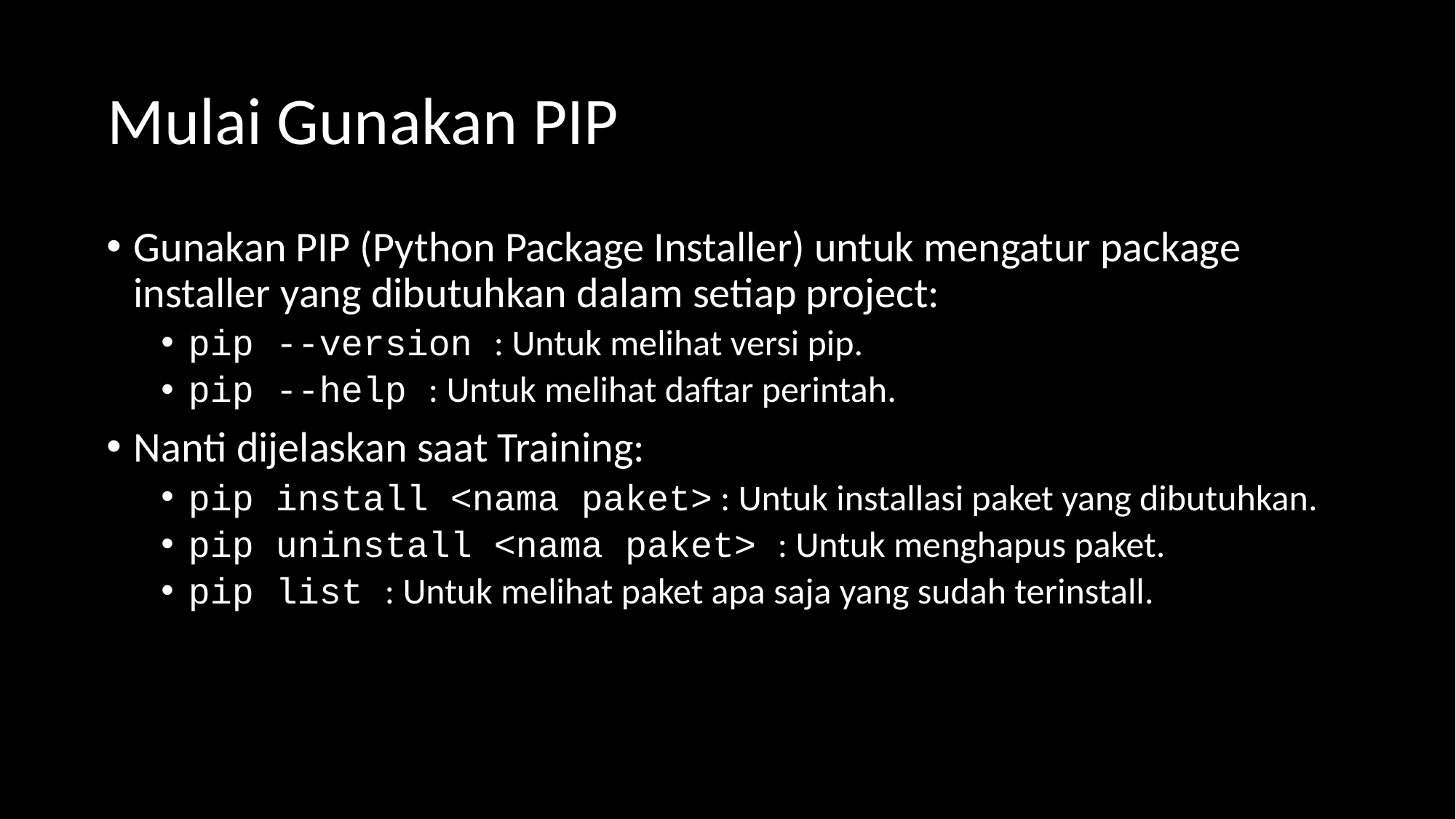

# Mulai Gunakan PIP
Gunakan PIP (Python Package Installer) untuk mengatur package installer yang dibutuhkan dalam setiap project:
pip --version : Untuk melihat versi pip.
pip --help : Untuk melihat daftar perintah.
Nanti dijelaskan saat Training:
pip install <nama paket> : Untuk installasi paket yang dibutuhkan.
pip uninstall <nama paket> : Untuk menghapus paket.
pip list : Untuk melihat paket apa saja yang sudah terinstall.